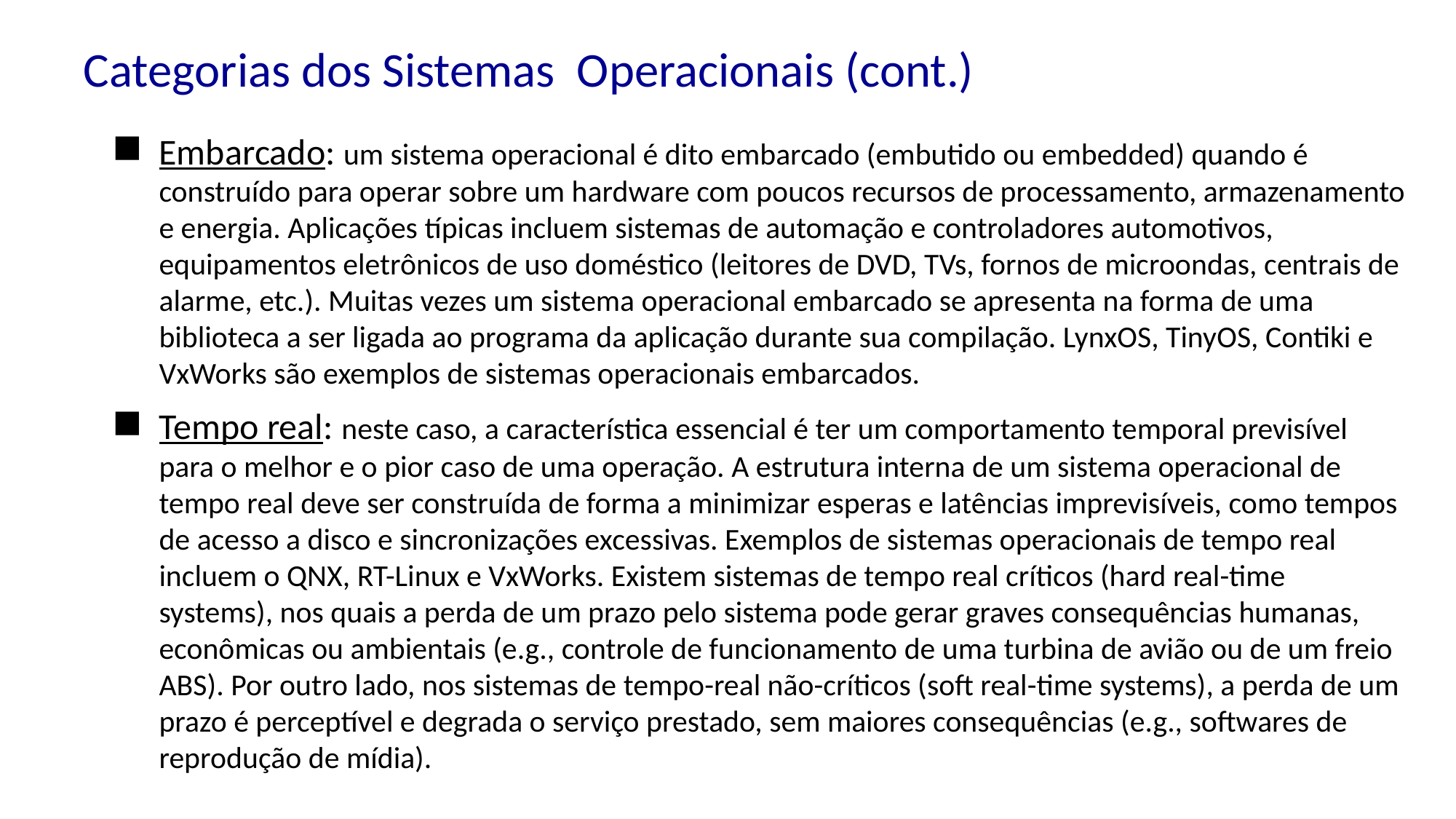

# Categorias dos Sistemas  Operacionais (cont.)
Embarcado: um sistema operacional é dito embarcado (embutido ou embedded) quando é construído para operar sobre um hardware com poucos recursos de processamento, armazenamento e energia. Aplicações típicas incluem sistemas de automação e controladores automotivos, equipamentos eletrônicos de uso doméstico (leitores de DVD, TVs, fornos de microondas, centrais de alarme, etc.). Muitas vezes um sistema operacional embarcado se apresenta na forma de uma biblioteca a ser ligada ao programa da aplicação durante sua compilação. LynxOS, TinyOS, Contiki e VxWorks são exemplos de sistemas operacionais embarcados.
Tempo real: neste caso, a característica essencial é ter um comportamento temporal previsível para o melhor e o pior caso de uma operação. A estrutura interna de um sistema operacional de tempo real deve ser construída de forma a minimizar esperas e latências imprevisíveis, como tempos de acesso a disco e sincronizações excessivas. Exemplos de sistemas operacionais de tempo real incluem o QNX, RT-Linux e VxWorks. Existem sistemas de tempo real críticos (hard real-time systems), nos quais a perda de um prazo pelo sistema pode gerar graves consequências humanas, econômicas ou ambientais (e.g., controle de funcionamento de uma turbina de avião ou de um freio ABS). Por outro lado, nos sistemas de tempo-real não-críticos (soft real-time systems), a perda de um prazo é perceptível e degrada o serviço prestado, sem maiores consequências (e.g., softwares de reprodução de mídia).